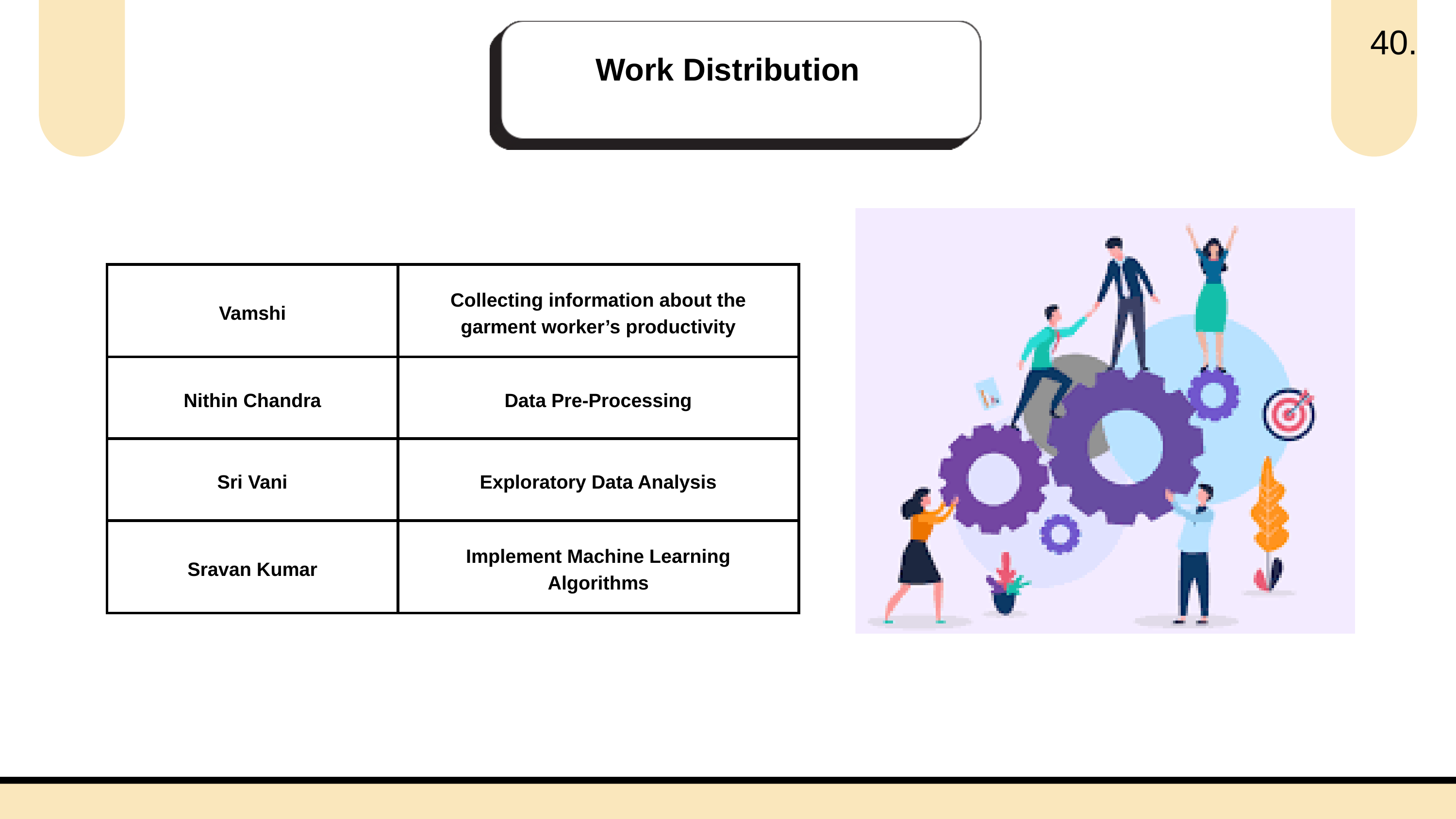

40.

Work Distribution

| Vamshi | Collecting information about the garment worker’s productivity |
| --- | --- |
| Nithin Chandra | Data Pre-Processing |
| Sri Vani | Exploratory Data Analysis |
| Sravan Kumar | Implement Machine Learning Algorithms |